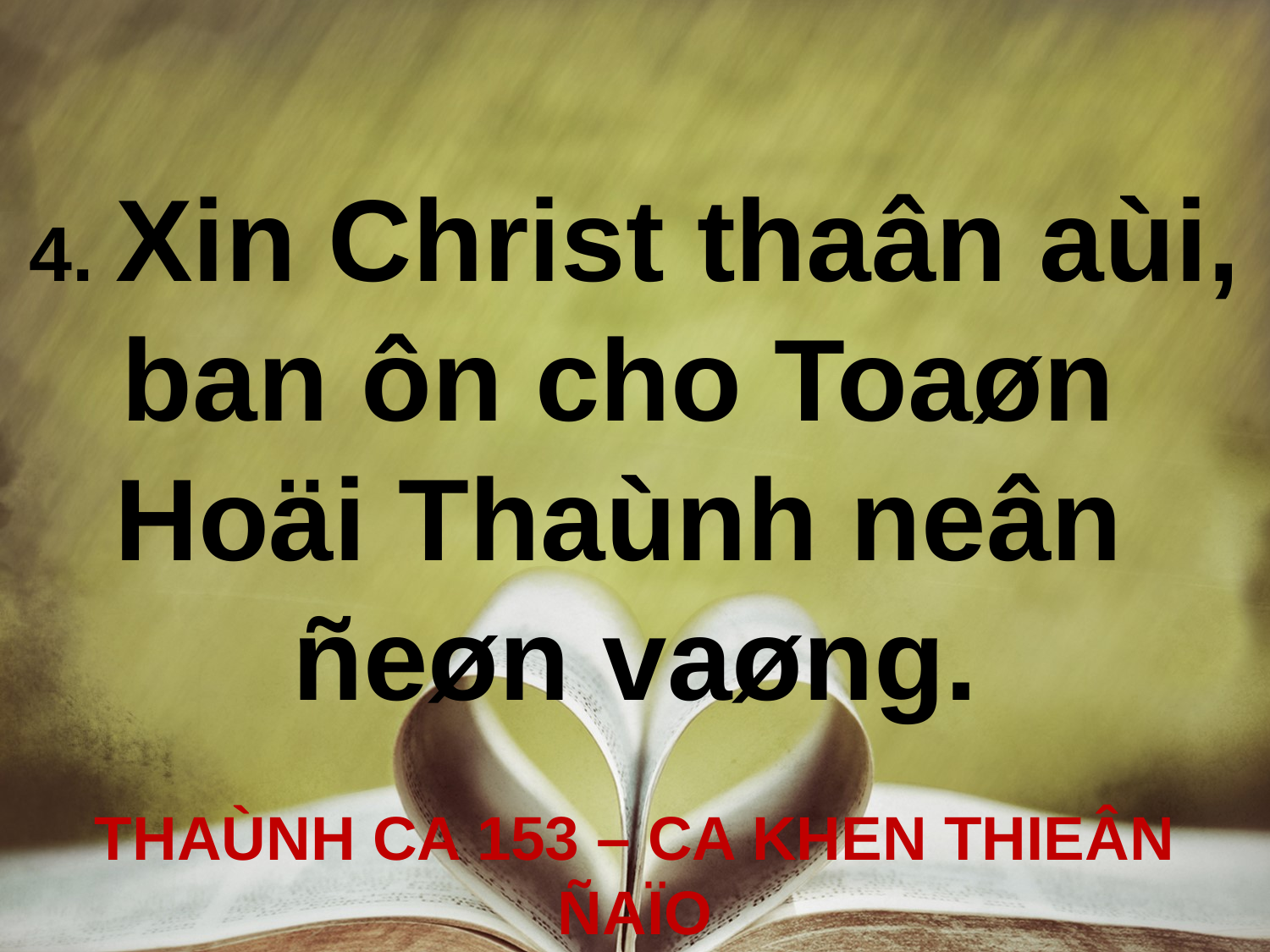

4. Xin Christ thaân aùi, ban ôn cho Toaøn
Hoäi Thaùnh neân
ñeøn vaøng.
THAÙNH CA 153 – CA KHEN THIEÂN ÑAÏO